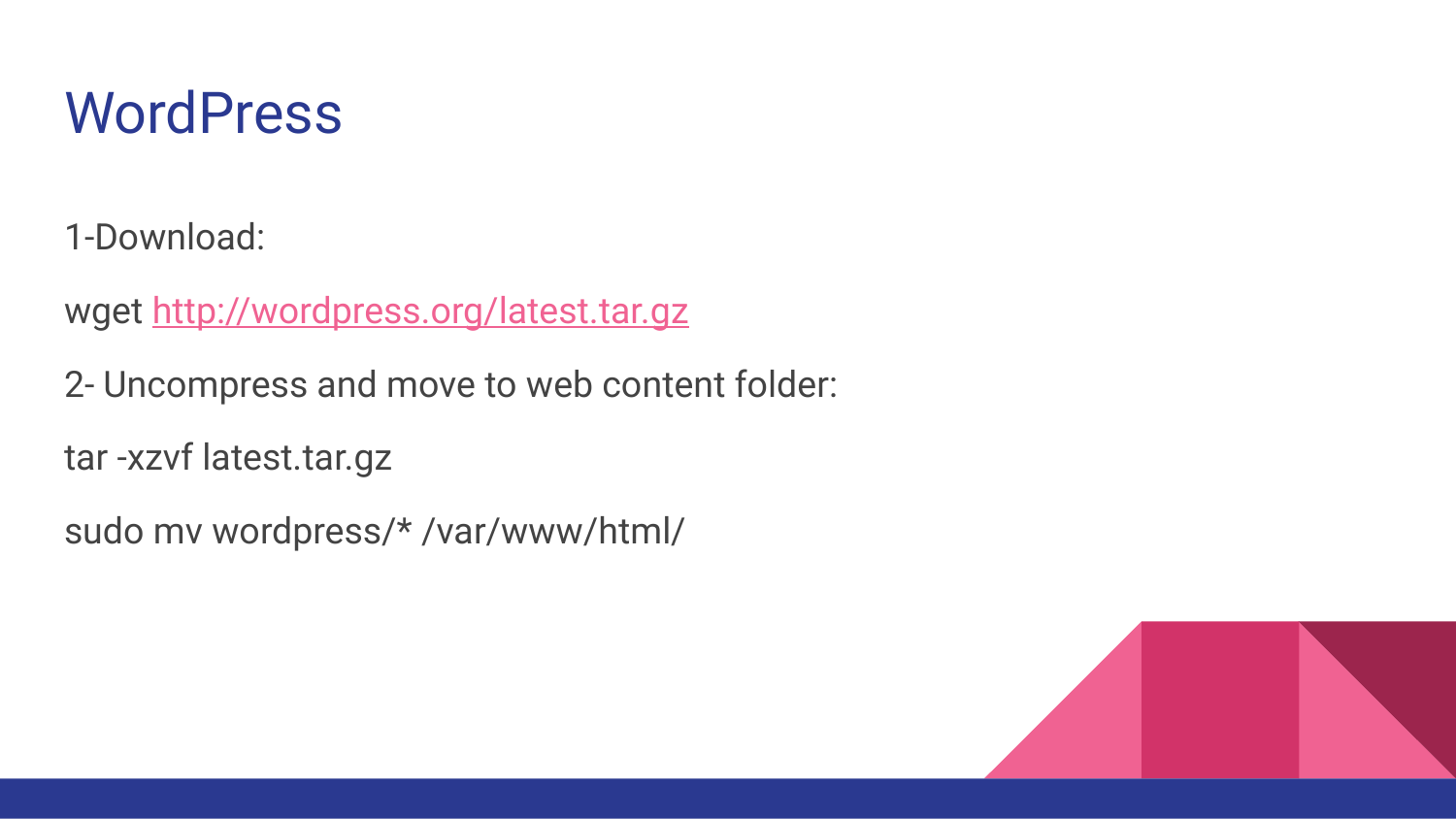

# WordPress
1-Download:
wget http://wordpress.org/latest.tar.gz
2- Uncompress and move to web content folder:
tar -xzvf latest.tar.gz
sudo mv wordpress/* /var/www/html/